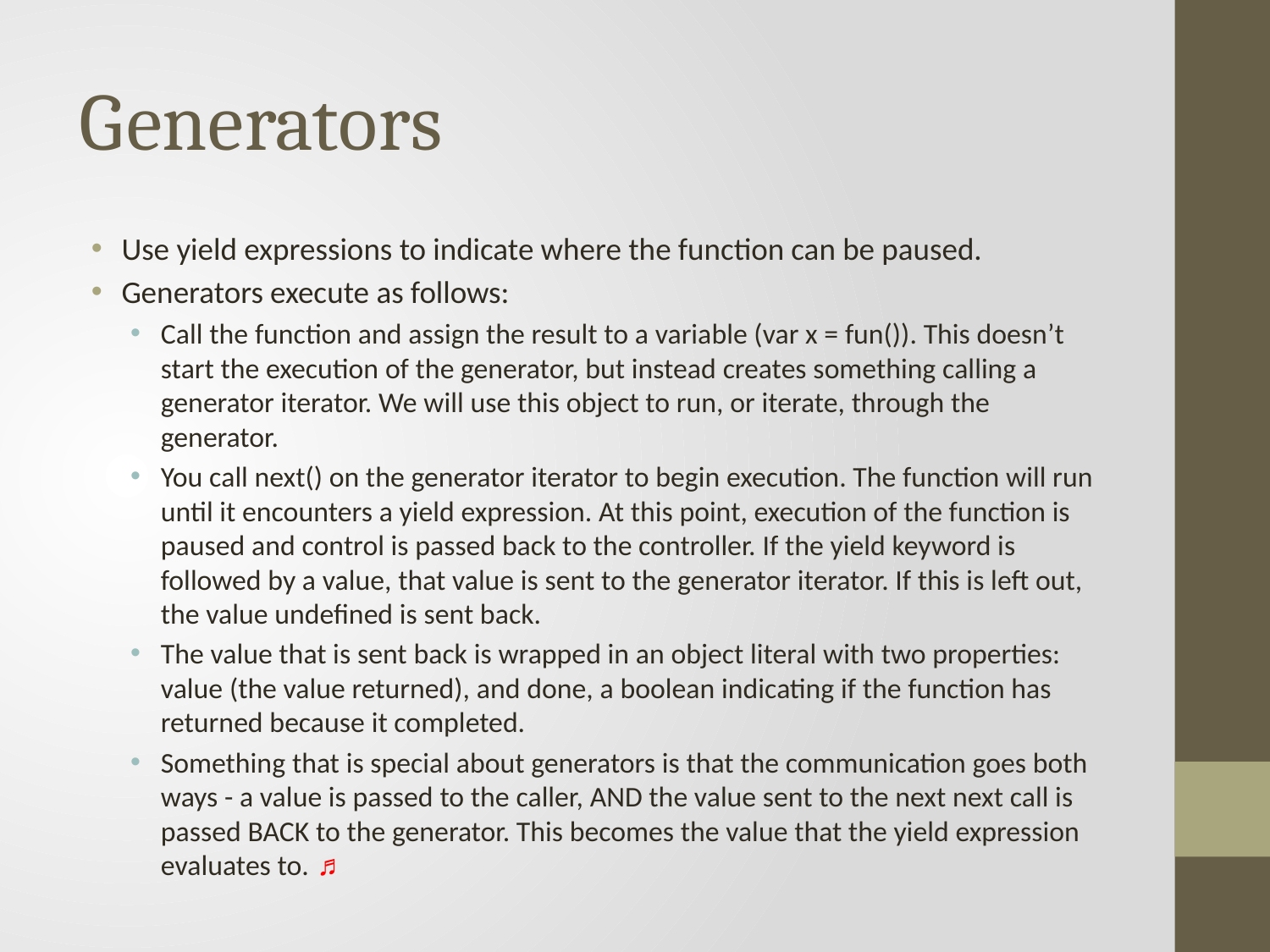

# Generators
Use yield expressions to indicate where the function can be paused.
Generators execute as follows:
Call the function and assign the result to a variable (var x = fun()). This doesn’t start the execution of the generator, but instead creates something calling a generator iterator. We will use this object to run, or iterate, through the generator.
You call next() on the generator iterator to begin execution. The function will run until it encounters a yield expression. At this point, execution of the function is paused and control is passed back to the controller. If the yield keyword is followed by a value, that value is sent to the generator iterator. If this is left out, the value undefined is sent back.
The value that is sent back is wrapped in an object literal with two properties: value (the value returned), and done, a boolean indicating if the function has returned because it completed.
Something that is special about generators is that the communication goes both ways - a value is passed to the caller, AND the value sent to the next next call is passed BACK to the generator. This becomes the value that the yield expression evaluates to. ♬